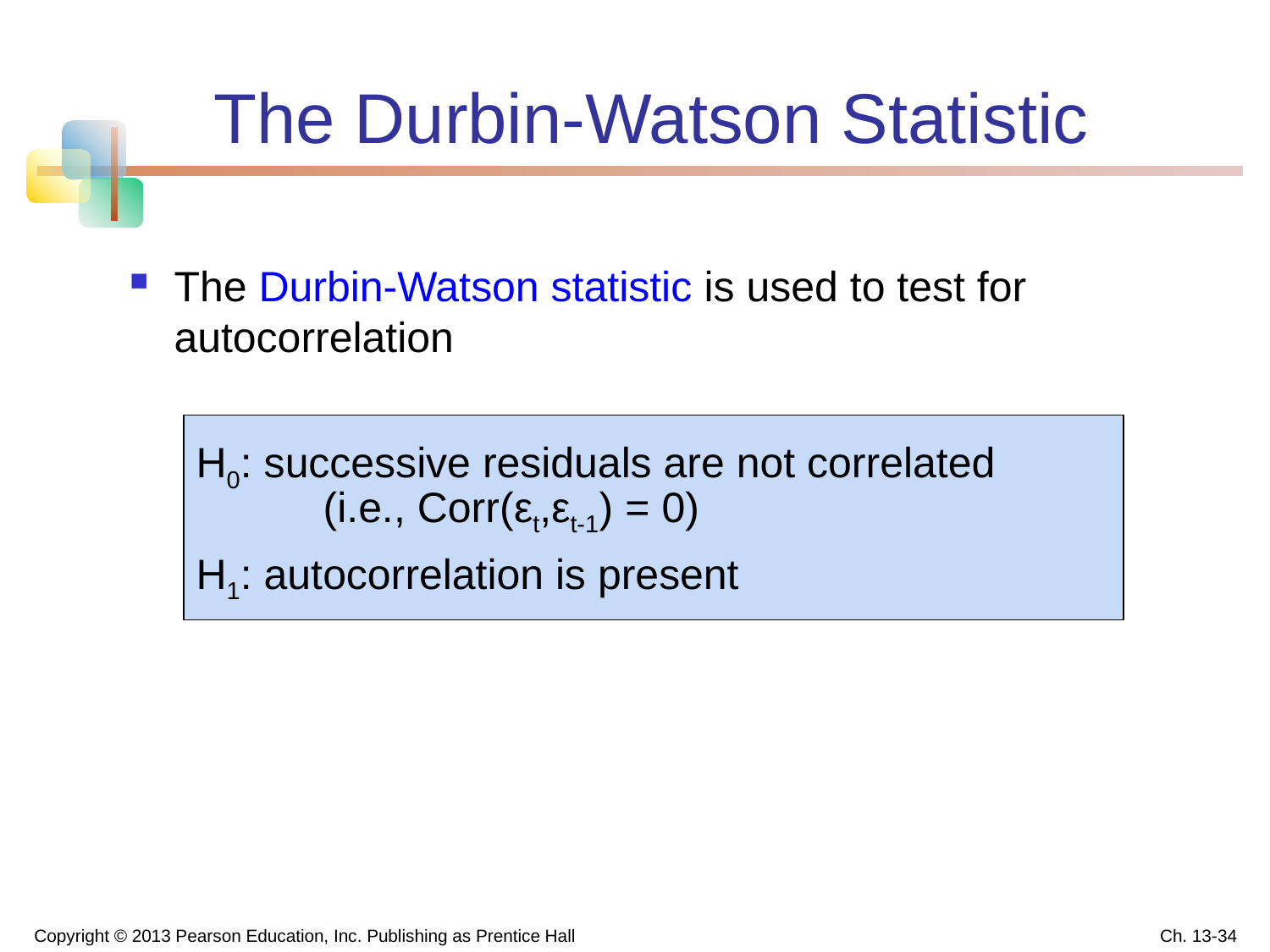

# The Durbin-Watson Statistic
The Durbin-Watson statistic is used to test for autocorrelation

H0: successive residuals are not correlated
	(i.e., Corr(εt,εt-1) = 0)

H1: autocorrelation is present

Copyright © 2013 Pearson Education, Inc. Publishing as Prentice Hall
Ch. 13-34